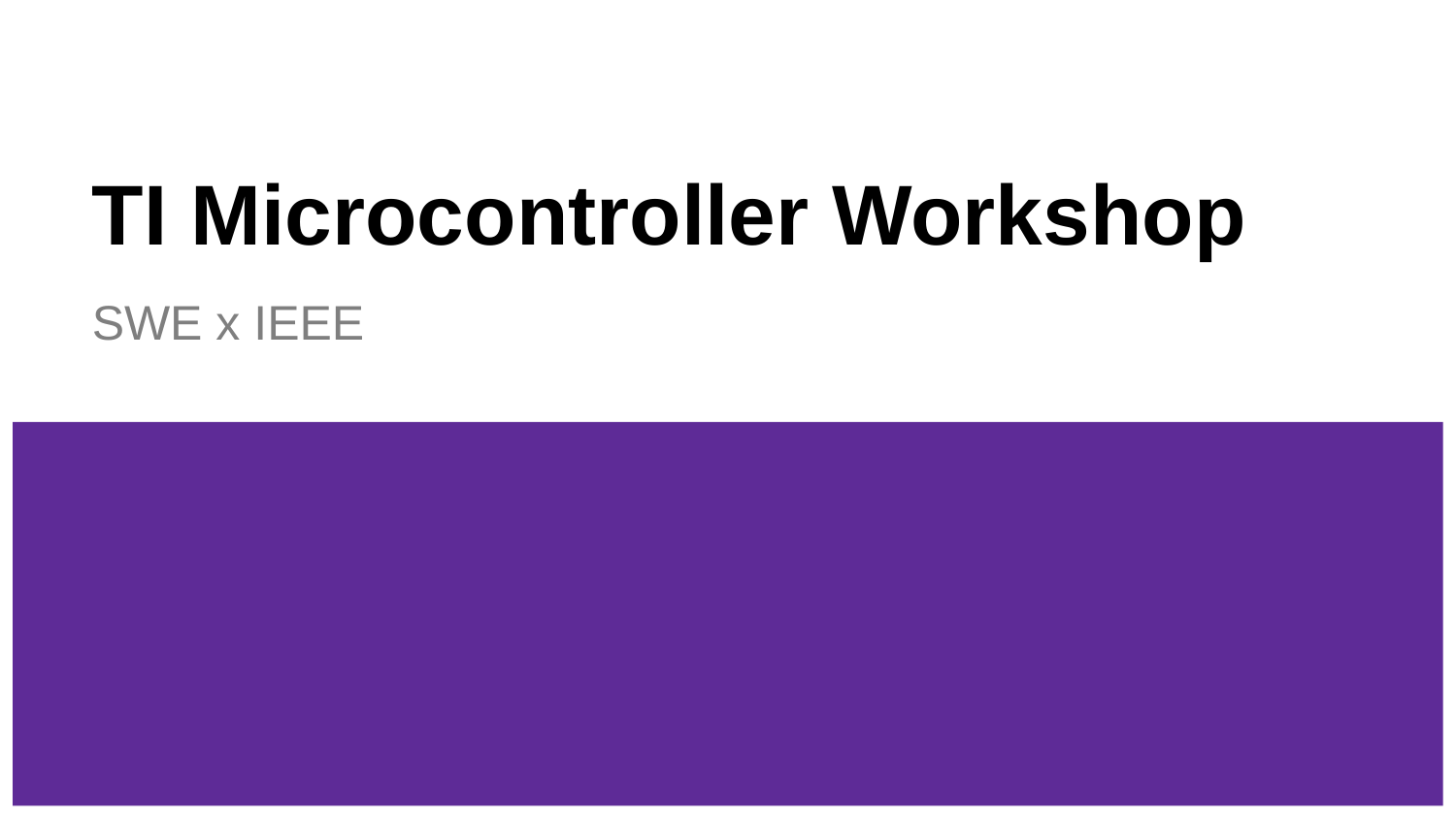

# TI Microcontroller Workshop
SWE x IEEE